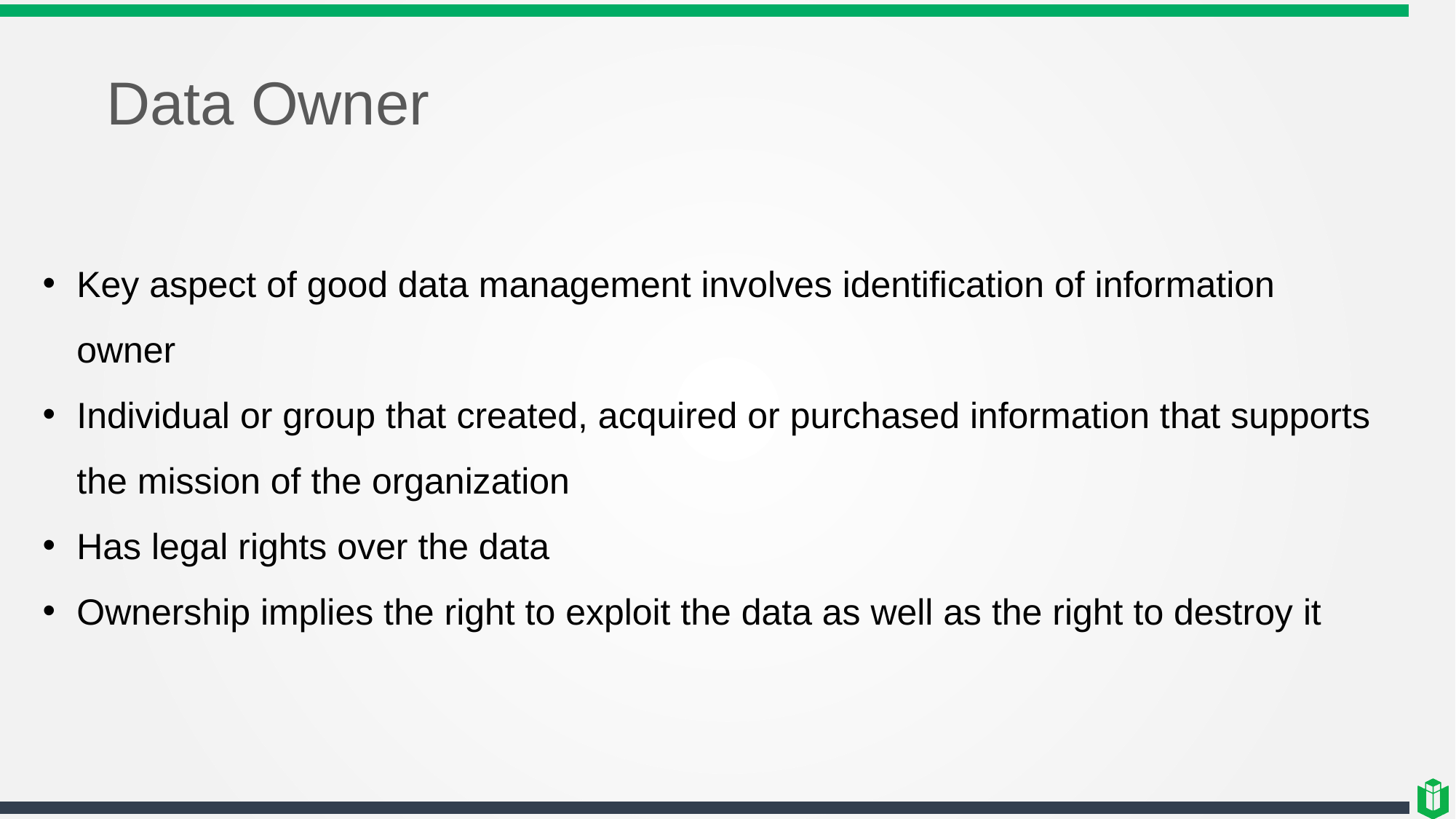

# Data Owner
Key aspect of good data management involves identification of information owner
Individual or group that created, acquired or purchased information that supports the mission of the organization
Has legal rights over the data
Ownership implies the right to exploit the data as well as the right to destroy it